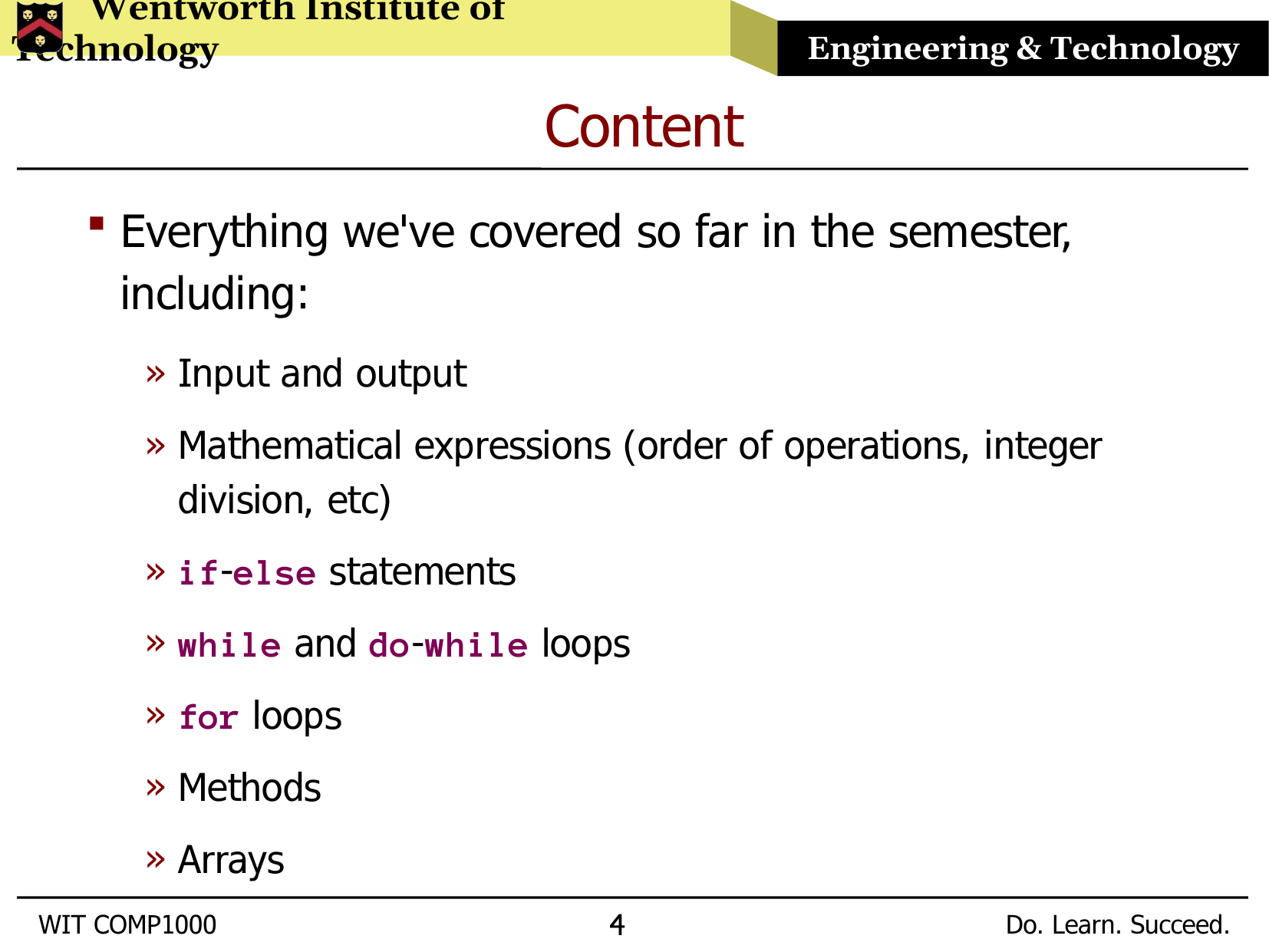

# Content
Everything we've covered so far in the semester, including:
Input and output
Mathematical expressions (order of operations, integer division, etc)
if-else statements
while and do-while loops
for loops
Methods
Arrays